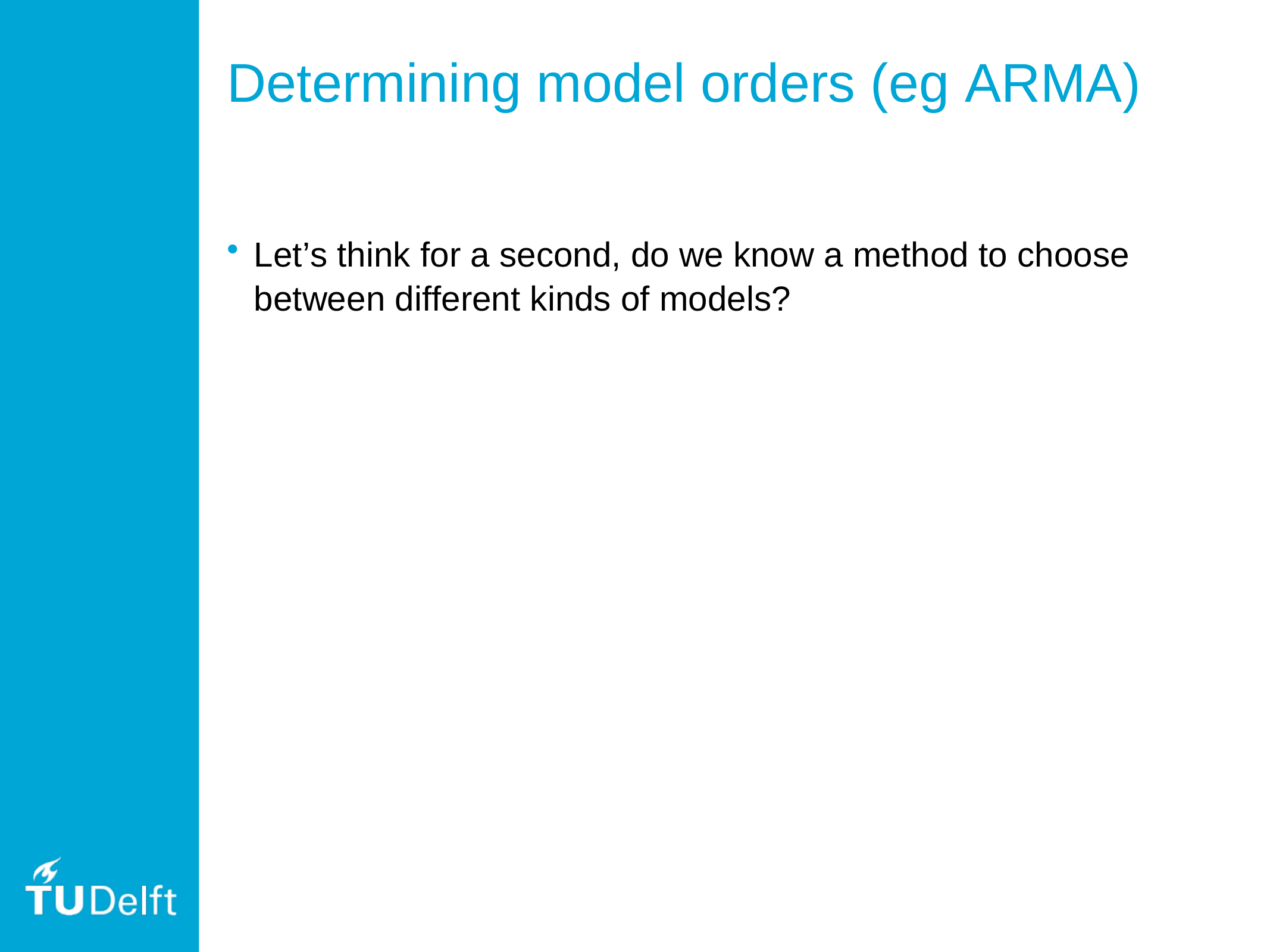

# Determining model orders (eg ARMA)
Let’s think for a second, do we know a method to choose between different kinds of models?